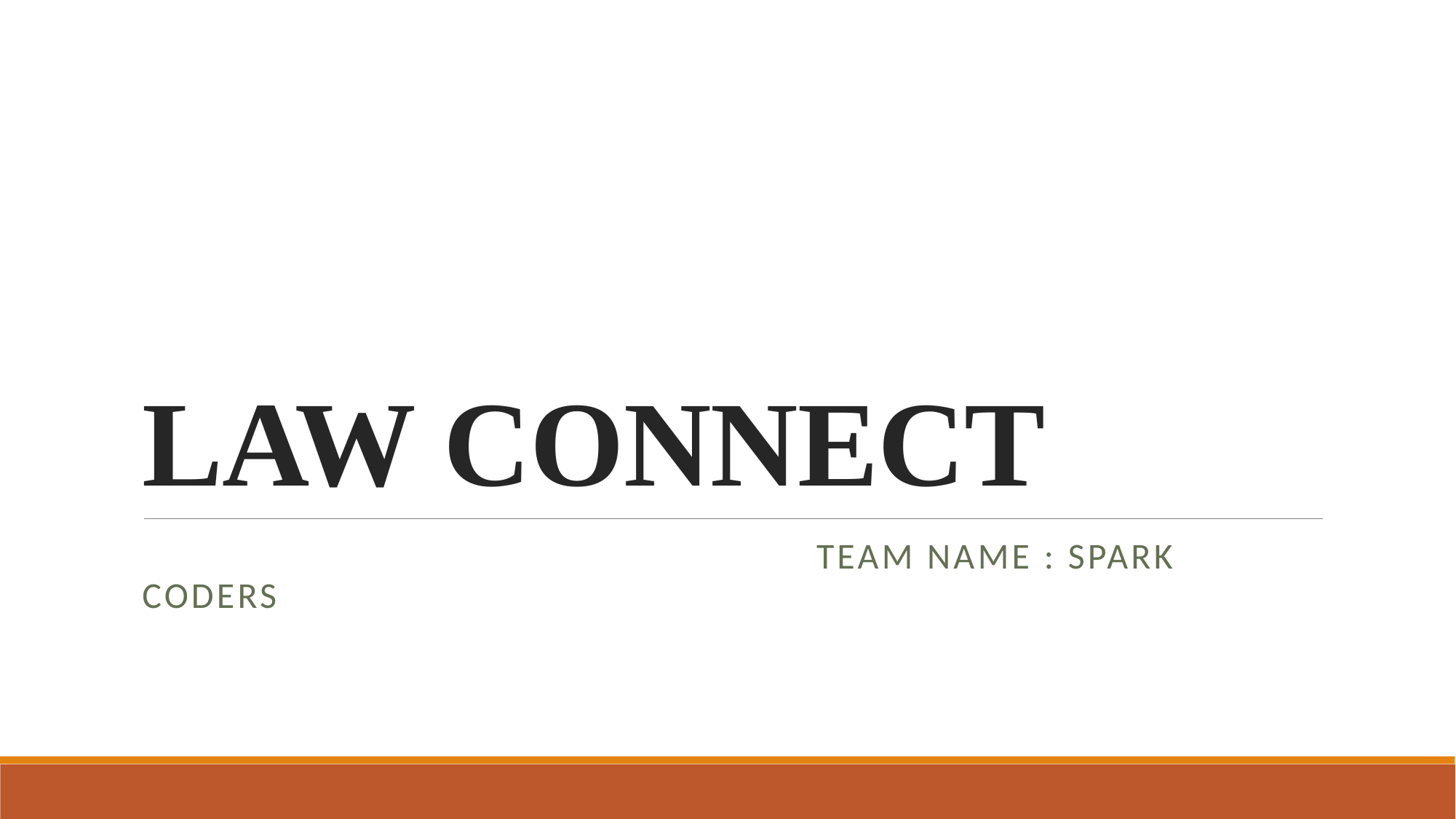

# LAW CONNECT
                                                            Team Name : SPARK CODERS